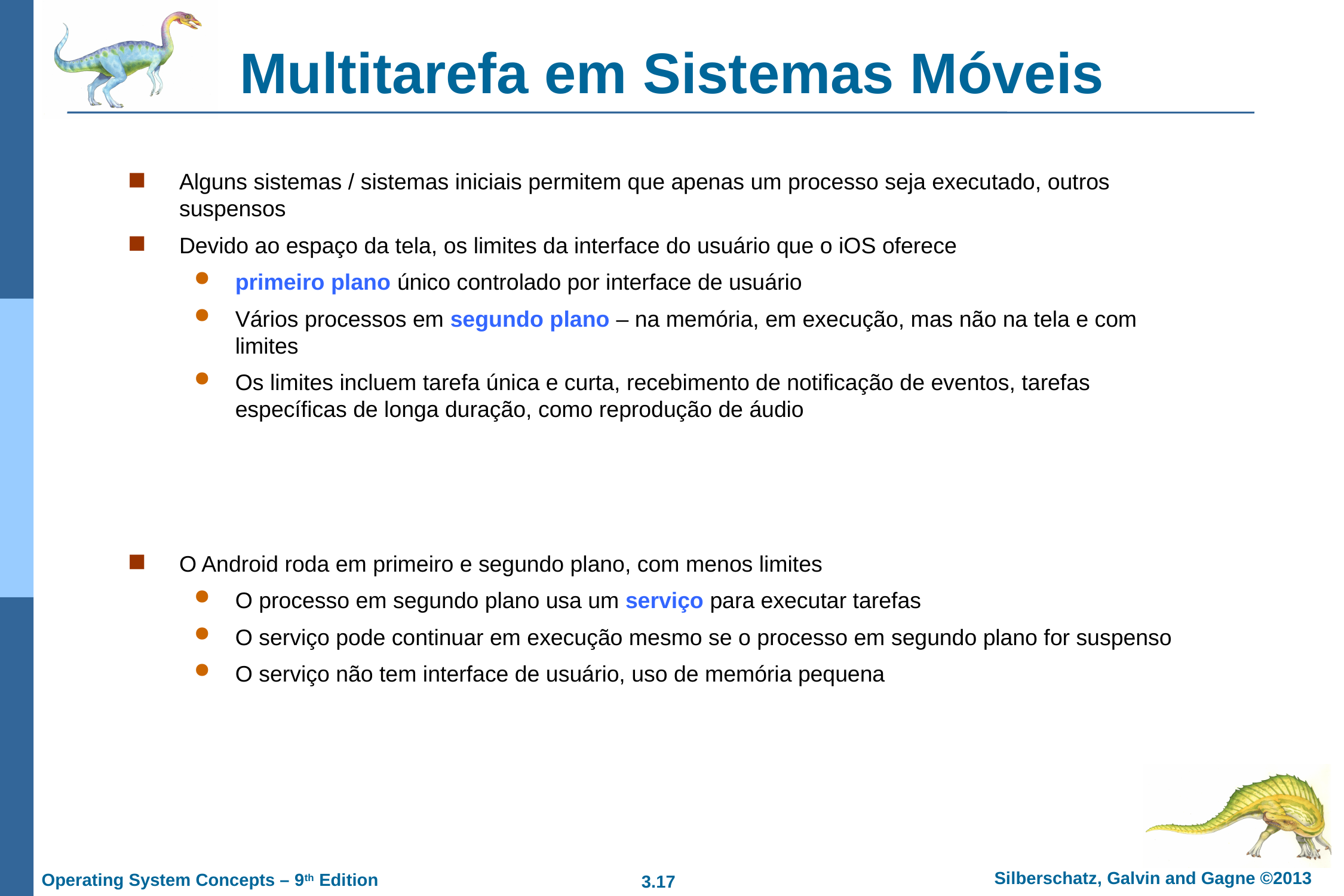

# Multitarefa em Sistemas Móveis
Alguns sistemas / sistemas iniciais permitem que apenas um processo seja executado, outros suspensos
Devido ao espaço da tela, os limites da interface do usuário que o iOS oferece
primeiro plano único controlado por interface de usuário
Vários processos em segundo plano – na memória, em execução, mas não na tela e com limites
Os limites incluem tarefa única e curta, recebimento de notificação de eventos, tarefas específicas de longa duração, como reprodução de áudio

O Android roda em primeiro e segundo plano, com menos limites
O processo em segundo plano usa um serviço para executar tarefas
O serviço pode continuar em execução mesmo se o processo em segundo plano for suspenso
O serviço não tem interface de usuário, uso de memória pequena